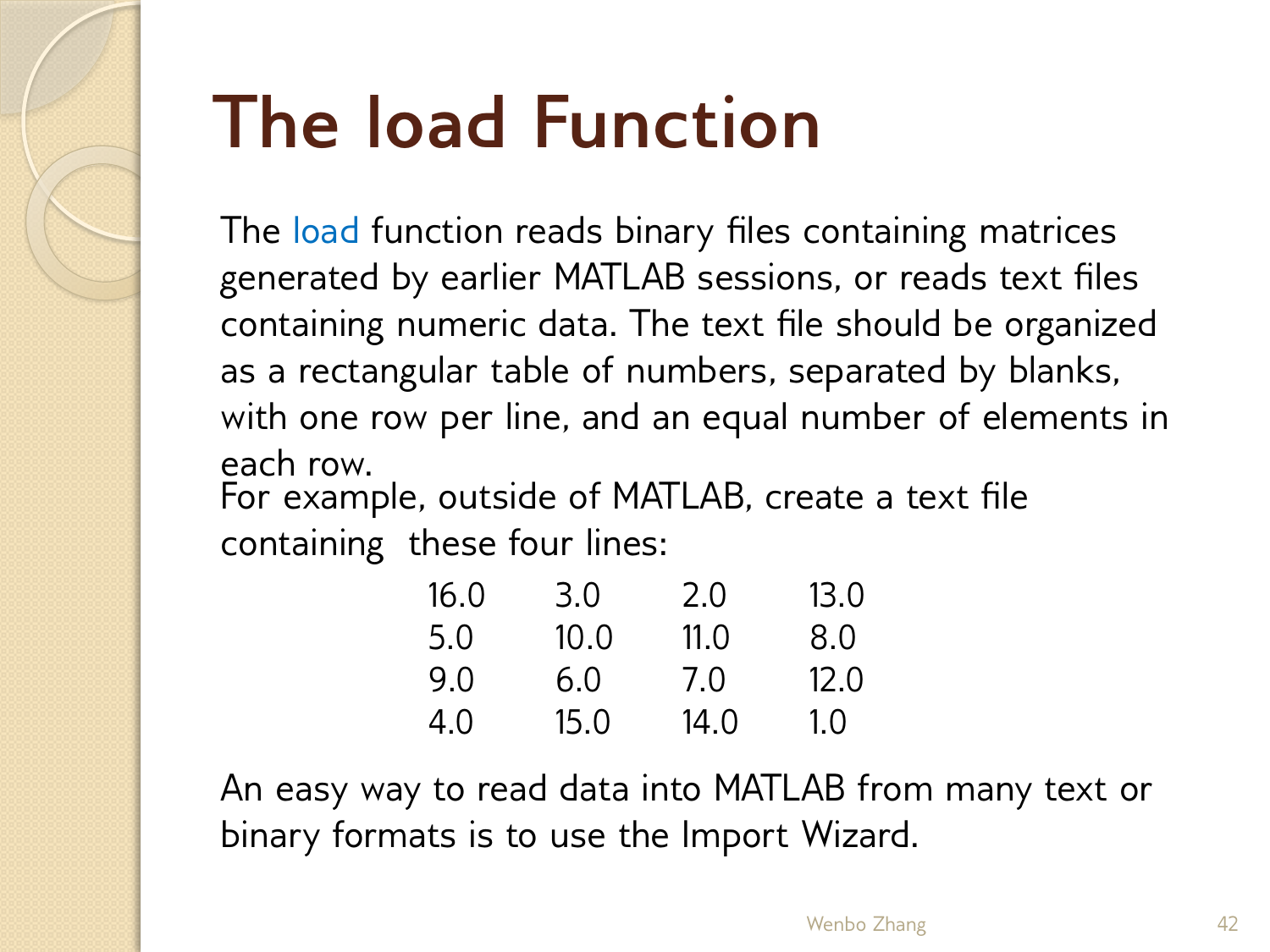

# The load Function
The load function reads binary files containing matrices generated by earlier MATLAB sessions, or reads text files containing numeric data. The text file should be organized as a rectangular table of numbers, separated by blanks, with one row per line, and an equal number of elements in each row.
For example, outside of MATLAB, create a text file containing  these four lines:
16.0 	3.0 	2.0 	13.0
5.0 	10.0 	11.0 	8.0
9.0 	6.0 	7.0 	12.0
4.0 	15.0 	14.0 	1.0
An easy way to read data into MATLAB from many text or binary formats is to use the Import Wizard.
Wenbo Zhang
42